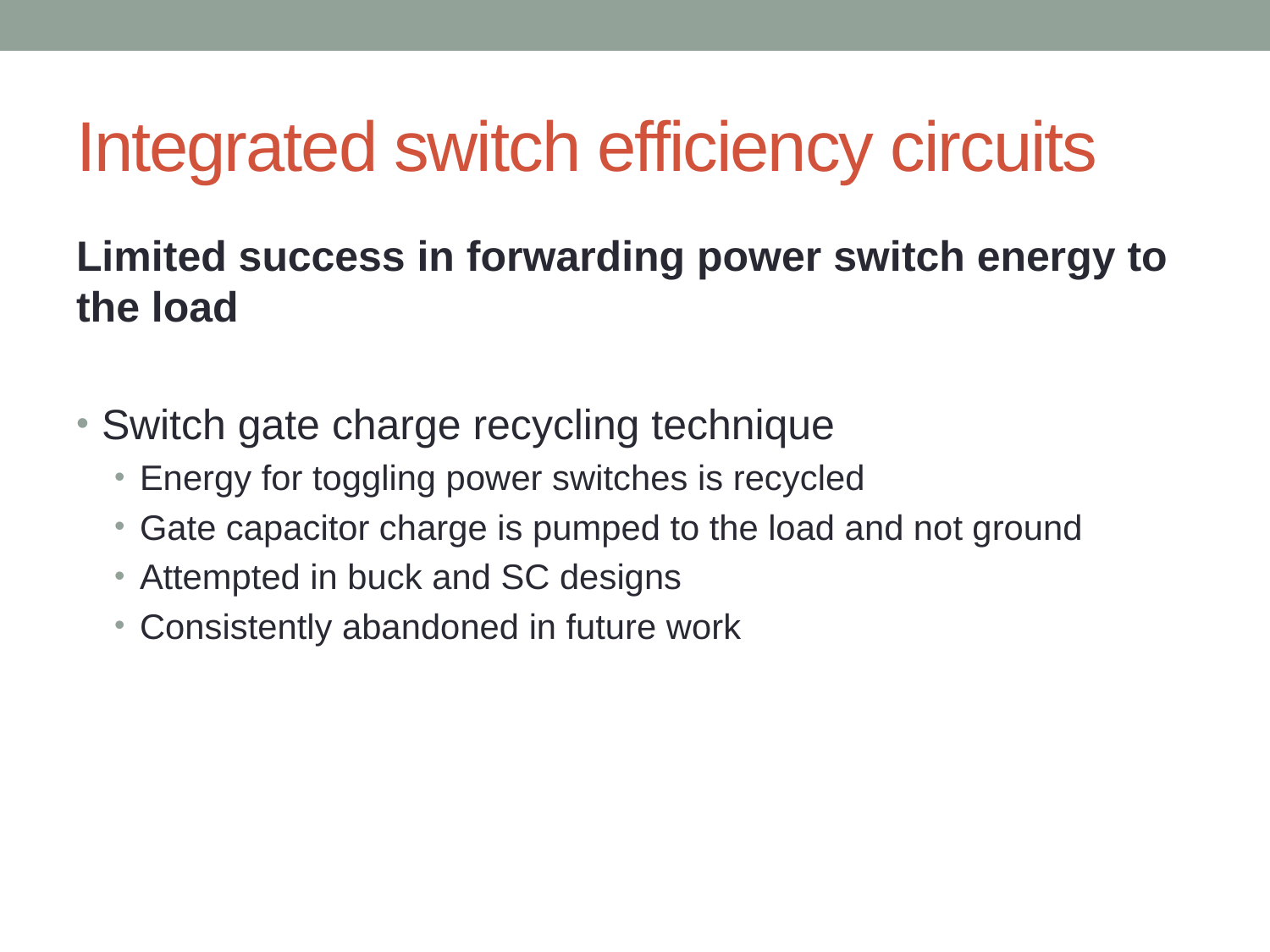

# Integrated switch efficiency circuits
Limited success in forwarding power switch energy to the load

Switch gate charge recycling technique
Energy for toggling power switches is recycled
Gate capacitor charge is pumped to the load and not ground
Attempted in buck and SC designs
Consistently abandoned in future work